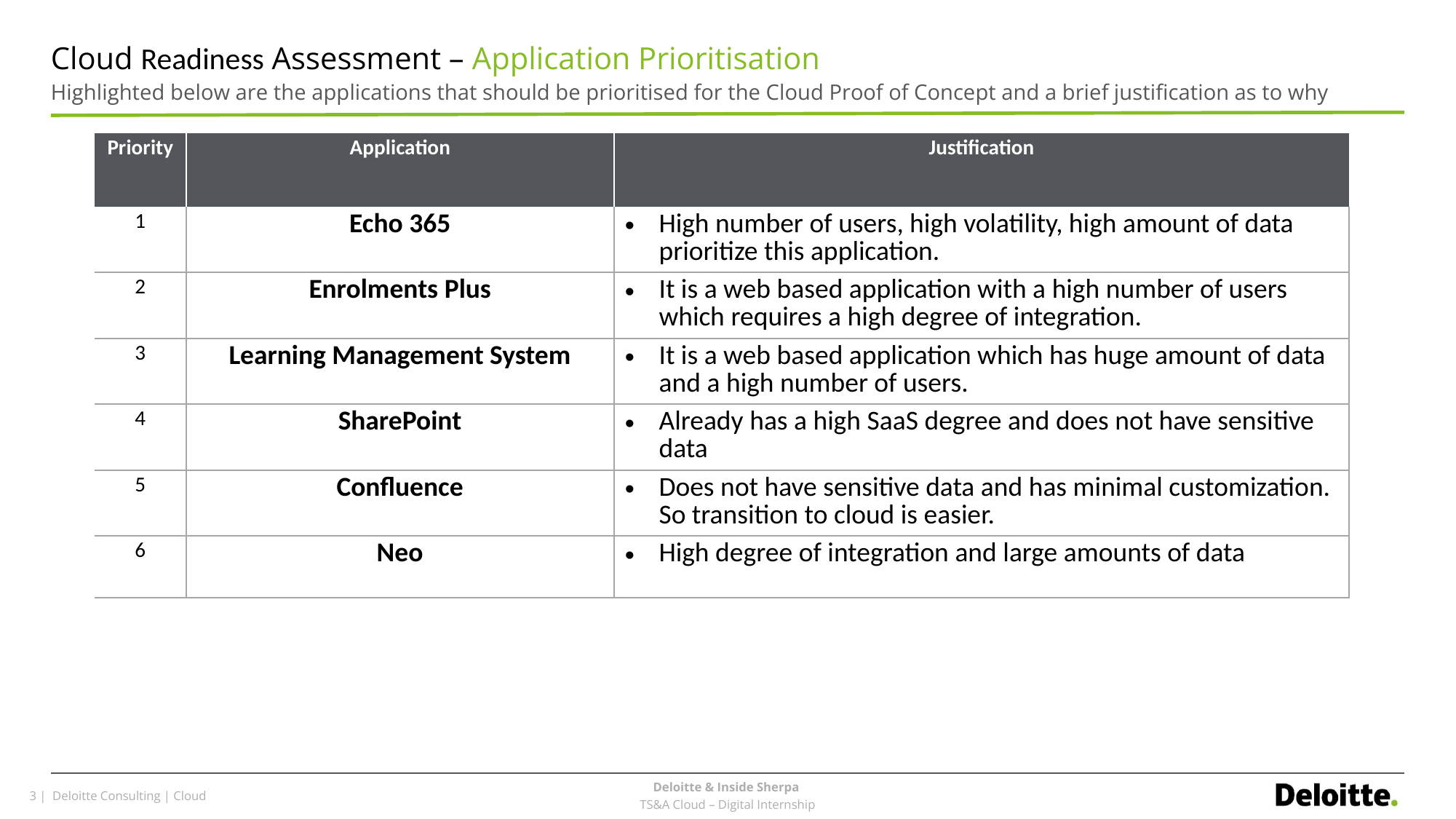

# Cloud Readiness Assessment – Application Prioritisation
Highlighted below are the applications that should be prioritised for the Cloud Proof of Concept and a brief justification as to why
| Priority | Application | Justification |
| --- | --- | --- |
| 1 | Echo 365 | High number of users, high volatility, high amount of data prioritize this application. |
| 2 | Enrolments Plus | It is a web based application with a high number of users which requires a high degree of integration. |
| 3 | Learning Management System | It is a web based application which has huge amount of data and a high number of users. |
| 4 | SharePoint | Already has a high SaaS degree and does not have sensitive data |
| 5 | Confluence | Does not have sensitive data and has minimal customization. So transition to cloud is easier. |
| 6 | Neo | High degree of integration and large amounts of data |